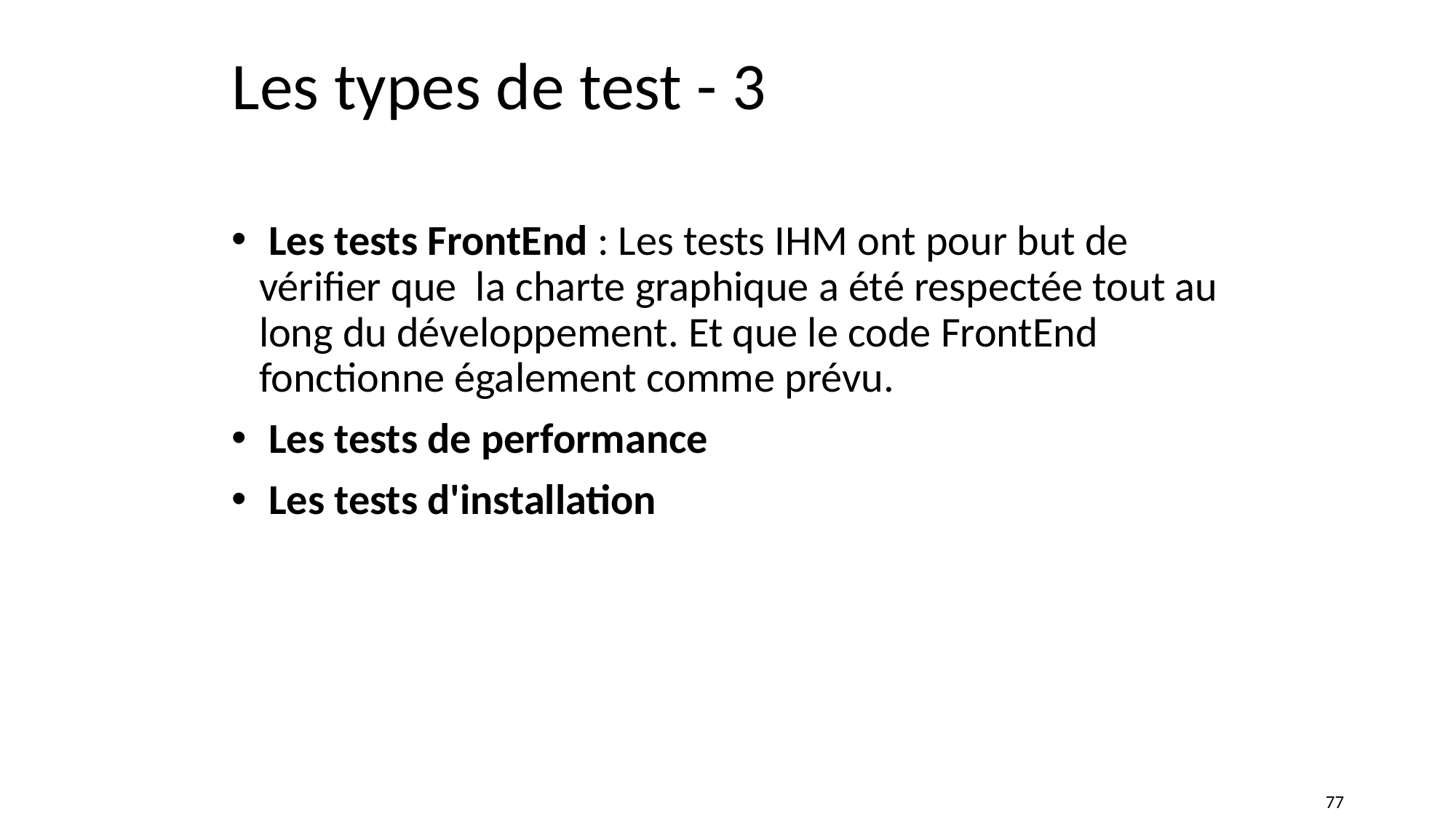

Les types de test - 3
 Les tests FrontEnd : Les tests IHM ont pour but de vérifier que  la charte graphique a été respectée tout au long du développement. Et que le code FrontEnd fonctionne également comme prévu.
 Les tests de performance
 Les tests d'installation

77